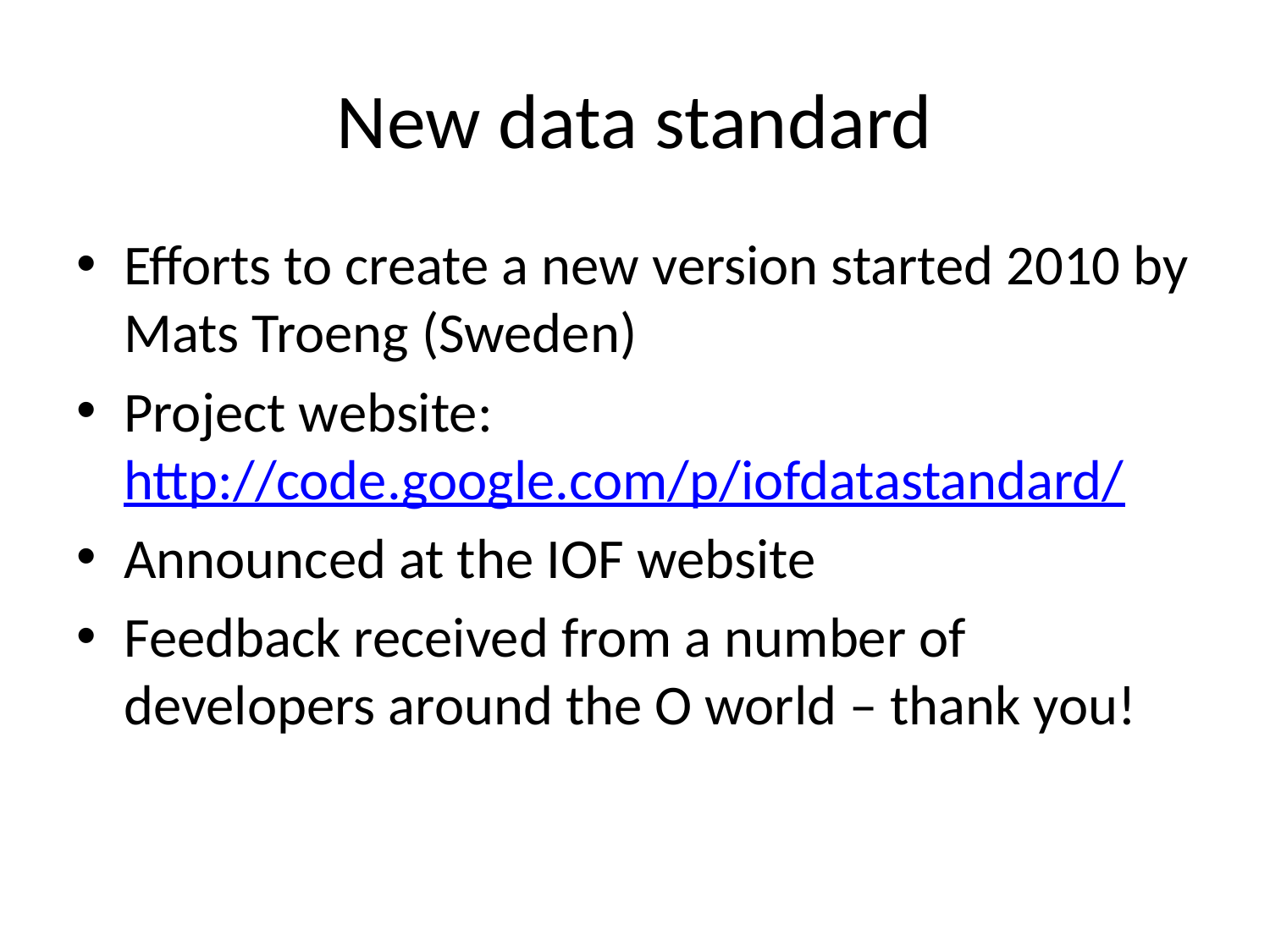

# New data standard
Efforts to create a new version started 2010 by Mats Troeng (Sweden)
Project website: http://code.google.com/p/iofdatastandard/
Announced at the IOF website
Feedback received from a number of developers around the O world – thank you!